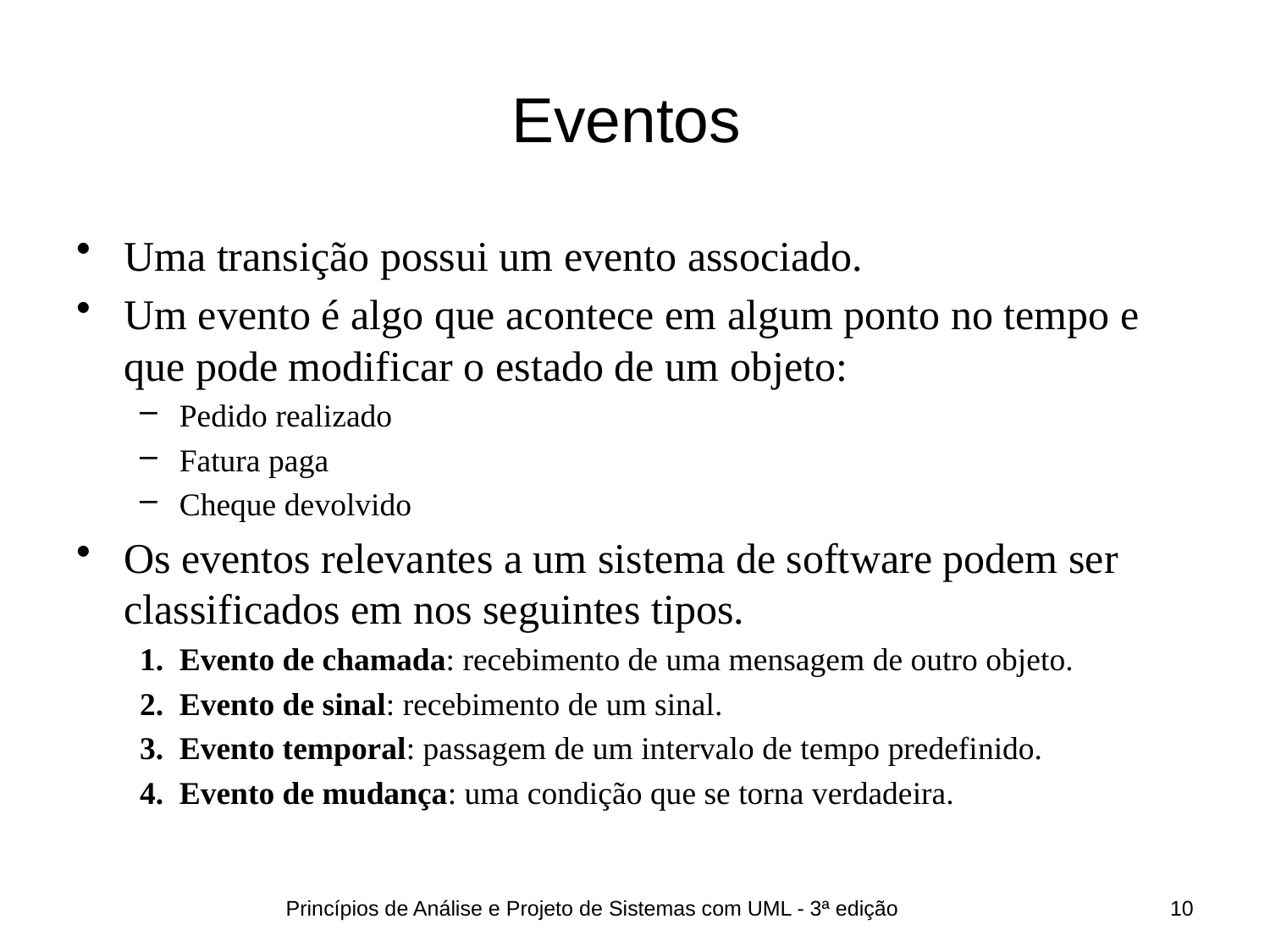

# Eventos
Uma transição possui um evento associado.
Um evento é algo que acontece em algum ponto no tempo e que pode modificar o estado de um objeto:
Pedido realizado
Fatura paga
Cheque devolvido
Os eventos relevantes a um sistema de software podem ser classificados em nos seguintes tipos.
Evento de chamada: recebimento de uma mensagem de outro objeto.
Evento de sinal: recebimento de um sinal.
Evento temporal: passagem de um intervalo de tempo predefinido.
Evento de mudança: uma condição que se torna verdadeira.
Princípios de Análise e Projeto de Sistemas com UML - 3ª edição
10